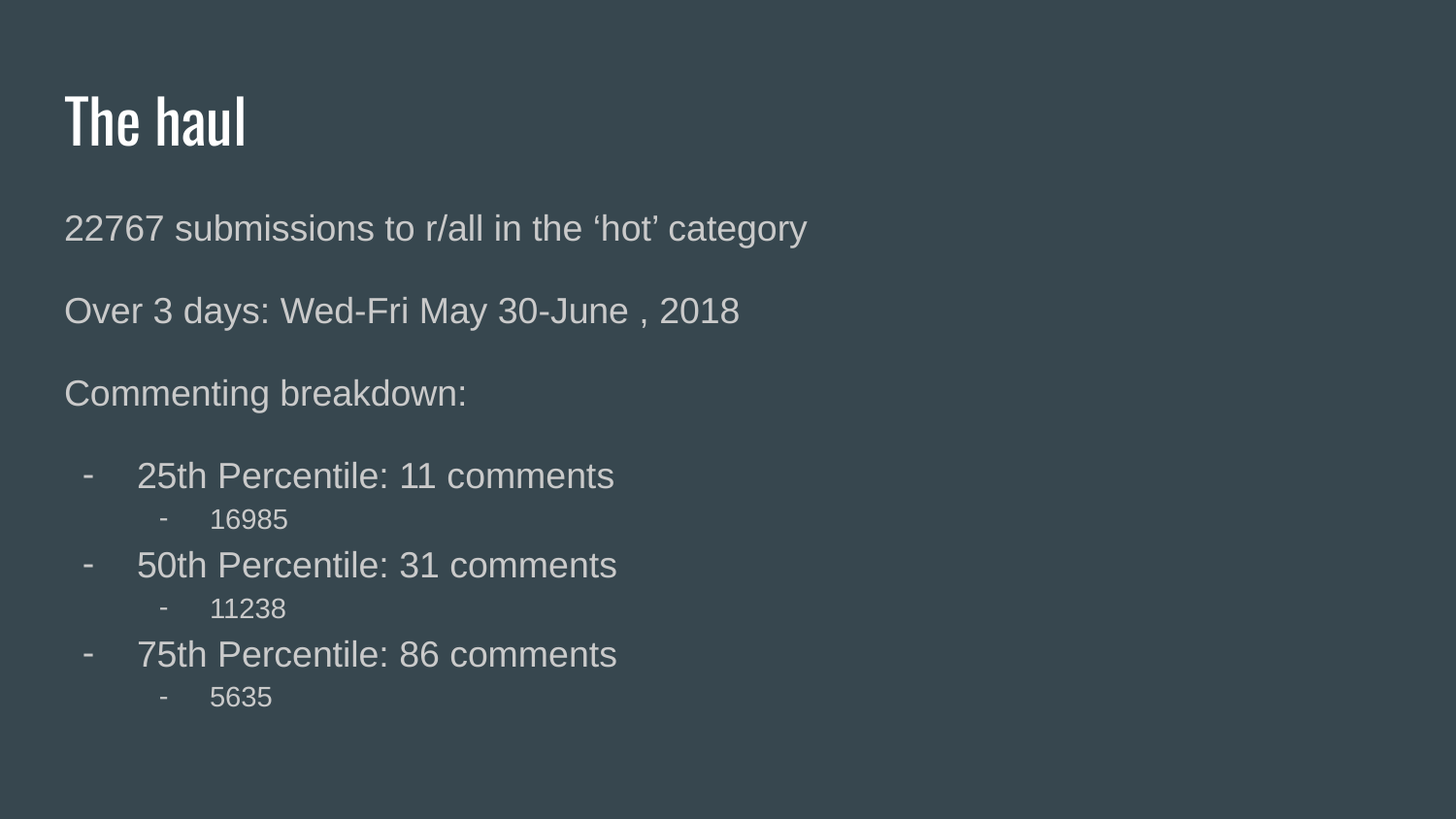

# The haul
22767 submissions to r/all in the ‘hot’ category
Over 3 days: Wed-Fri May 30-June , 2018
Commenting breakdown:
25th Percentile: 11 comments
16985
50th Percentile: 31 comments
11238
75th Percentile: 86 comments
5635